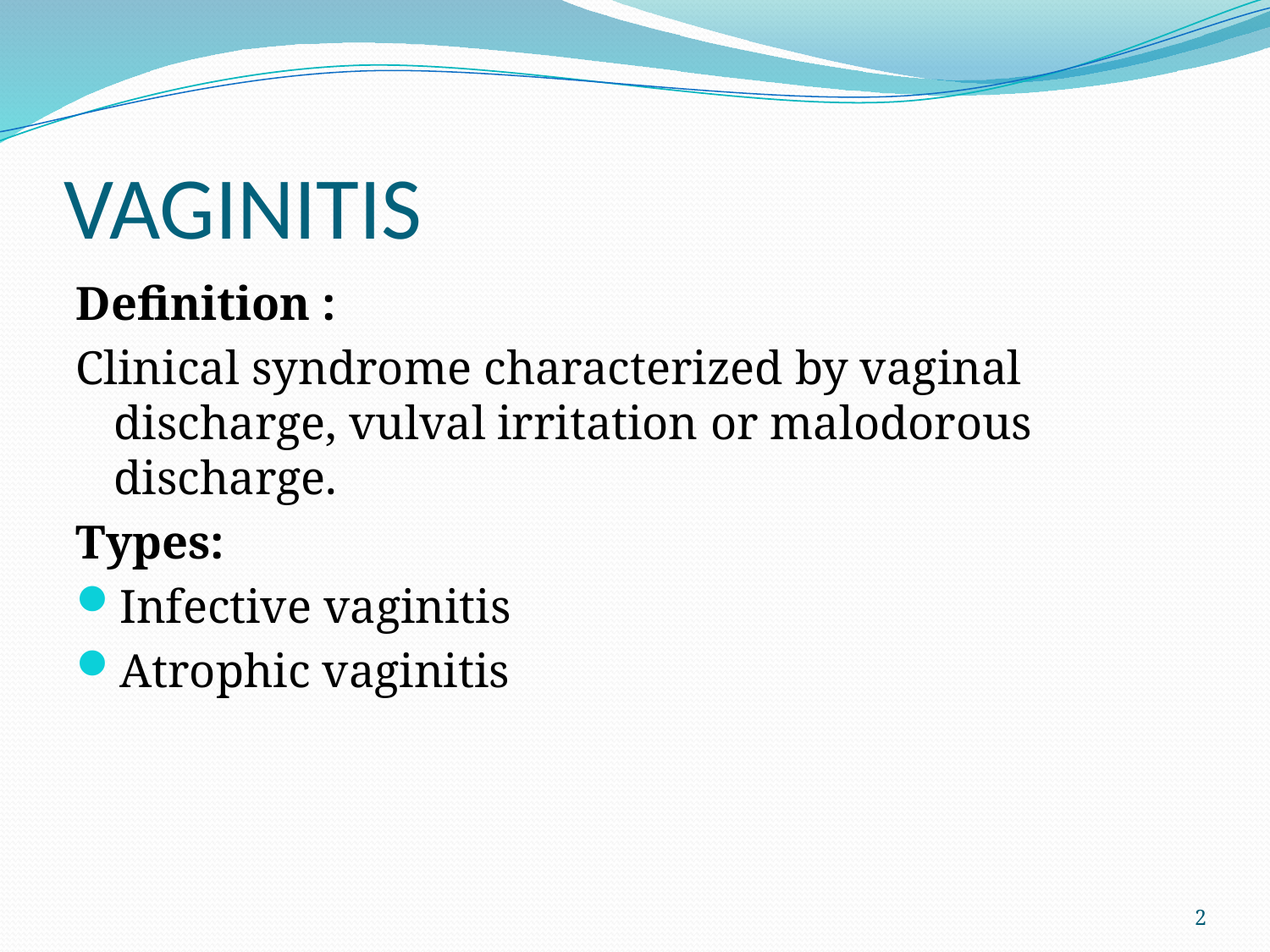

# VAGINITIS
Definition :
Clinical syndrome characterized by vaginal discharge, vulval irritation or malodorous discharge.
Types:
Infective vaginitis
Atrophic vaginitis
2